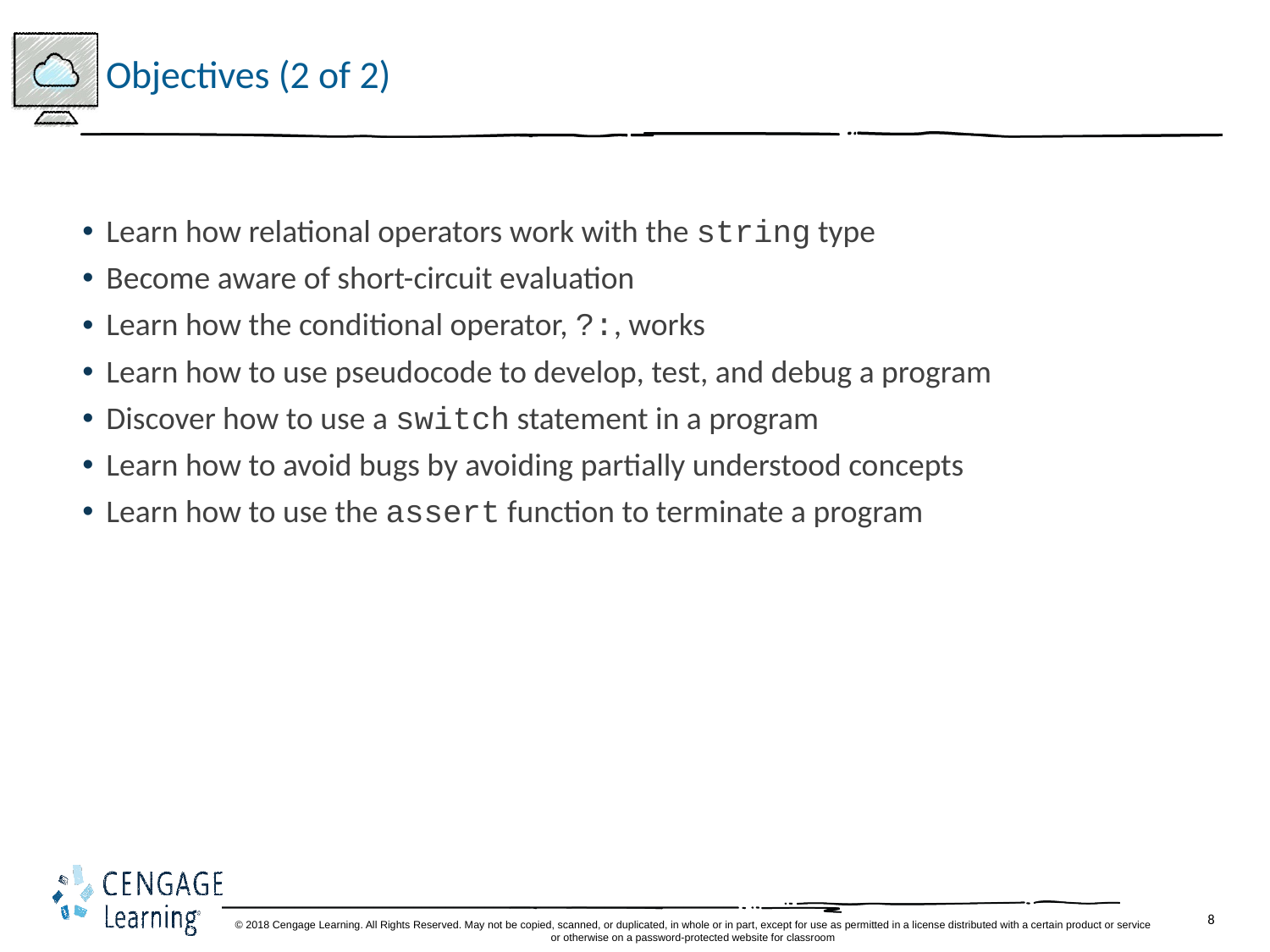

# Objectives (2 of 2)
Learn how relational operators work with the string type
Become aware of short-circuit evaluation
Learn how the conditional operator, ?:, works
Learn how to use pseudocode to develop, test, and debug a program
Discover how to use a switch statement in a program
Learn how to avoid bugs by avoiding partially understood concepts
Learn how to use the assert function to terminate a program